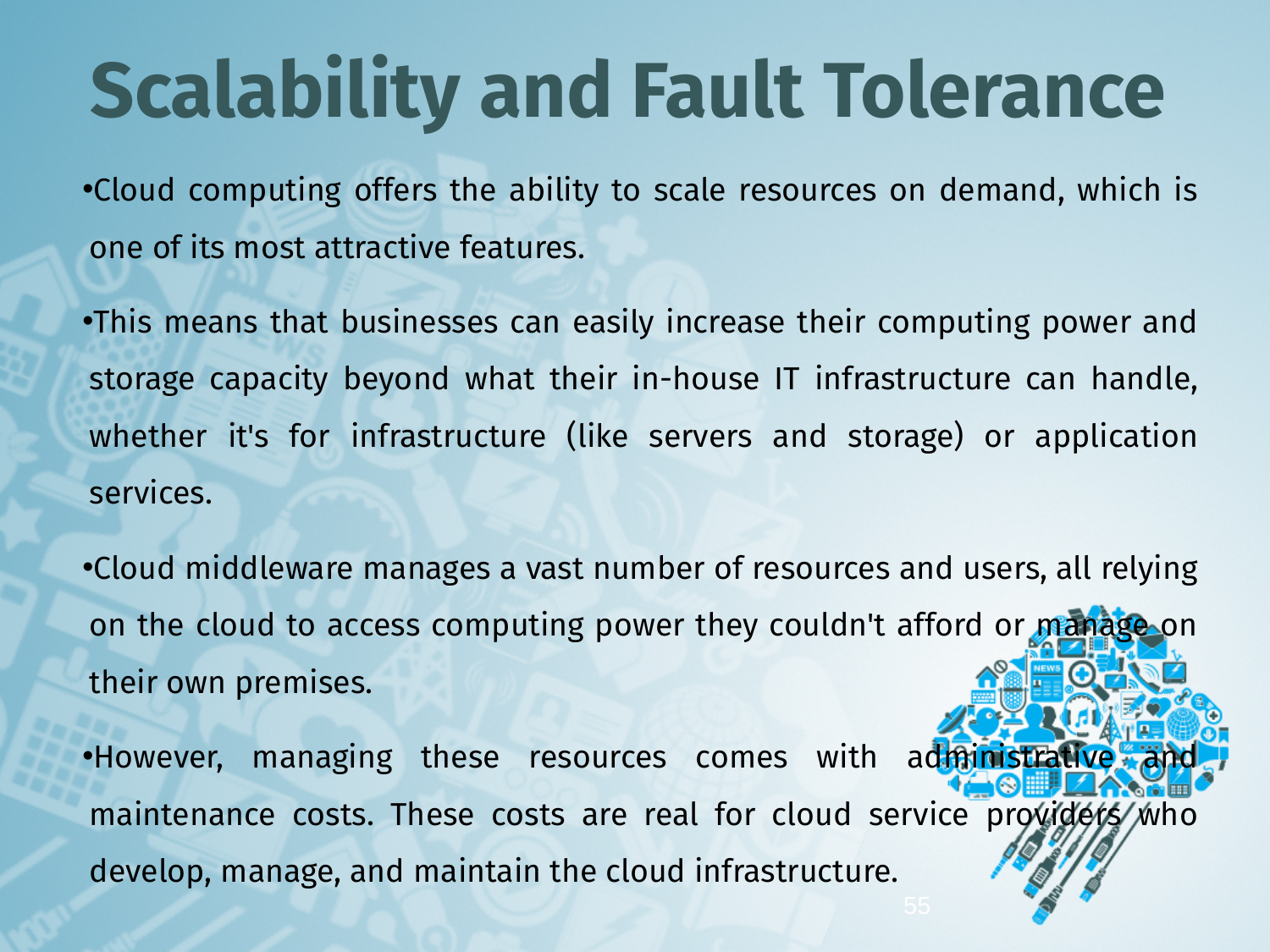

# Scalability and Fault Tolerance
Cloud computing offers the ability to scale resources on demand, which is one of its most attractive features.
This means that businesses can easily increase their computing power and storage capacity beyond what their in-house IT infrastructure can handle, whether it's for infrastructure (like servers and storage) or application services.
Cloud middleware manages a vast number of resources and users, all relying on the cloud to access computing power they couldn't afford or manage on their own premises.
However, managing these resources comes with administrative and maintenance costs. These costs are real for cloud service providers who develop, manage, and maintain the cloud infrastructure.
55